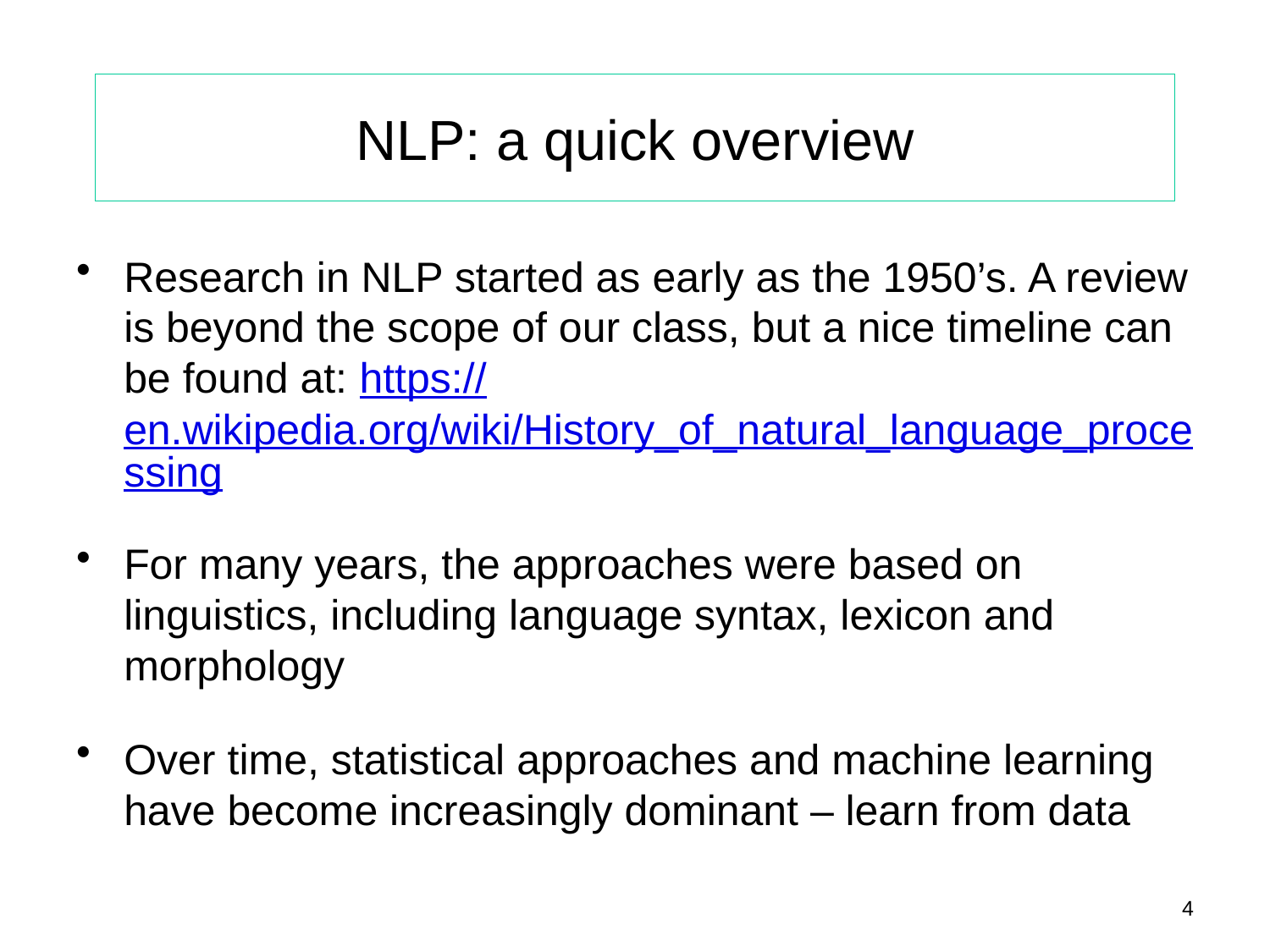

# NLP: a quick overview
Research in NLP started as early as the 1950’s. A review is beyond the scope of our class, but a nice timeline can be found at: https://en.wikipedia.org/wiki/History_of_natural_language_processing
For many years, the approaches were based on linguistics, including language syntax, lexicon and morphology
Over time, statistical approaches and machine learning have become increasingly dominant – learn from data
4